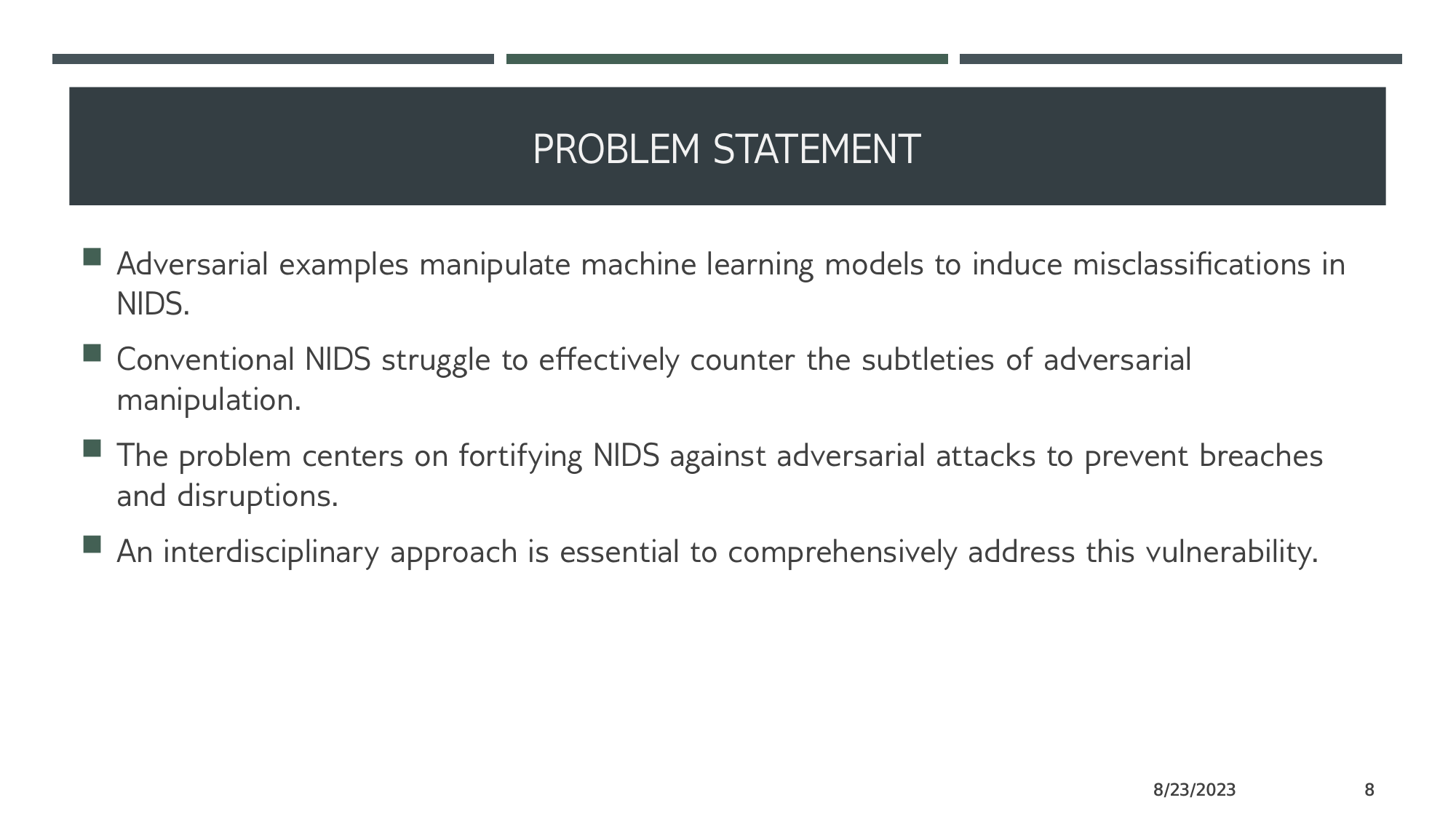

# Problem Statement
Adversarial examples manipulate machine learning models to induce misclassifications in NIDS.
Conventional NIDS struggle to effectively counter the subtleties of adversarial manipulation.
The problem centers on fortifying NIDS against adversarial attacks to prevent breaches and disruptions.
An interdisciplinary approach is essential to comprehensively address this vulnerability.

8/23/2023
8